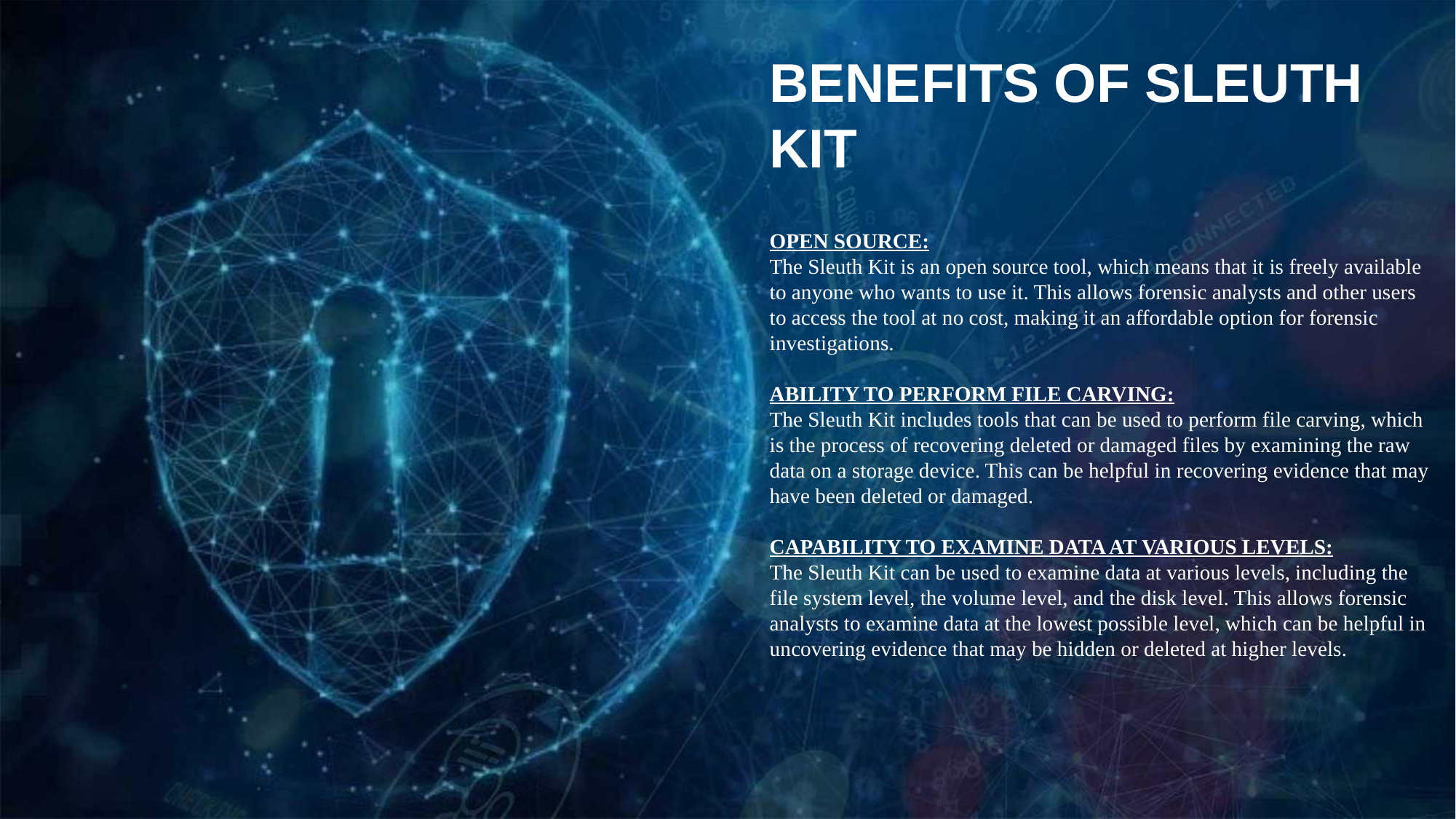

BENEFITS OF SLEUTH KIT
OPEN SOURCE:
The Sleuth Kit is an open source tool, which means that it is freely available to anyone who wants to use it. This allows forensic analysts and other users to access the tool at no cost, making it an affordable option for forensic investigations.

ABILITY TO PERFORM FILE CARVING:
The Sleuth Kit includes tools that can be used to perform file carving, which is the process of recovering deleted or damaged files by examining the raw data on a storage device. This can be helpful in recovering evidence that may have been deleted or damaged.

CAPABILITY TO EXAMINE DATA AT VARIOUS LEVELS:
The Sleuth Kit can be used to examine data at various levels, including the file system level, the volume level, and the disk level. This allows forensic analysts to examine data at the lowest possible level, which can be helpful in uncovering evidence that may be hidden or deleted at higher levels.